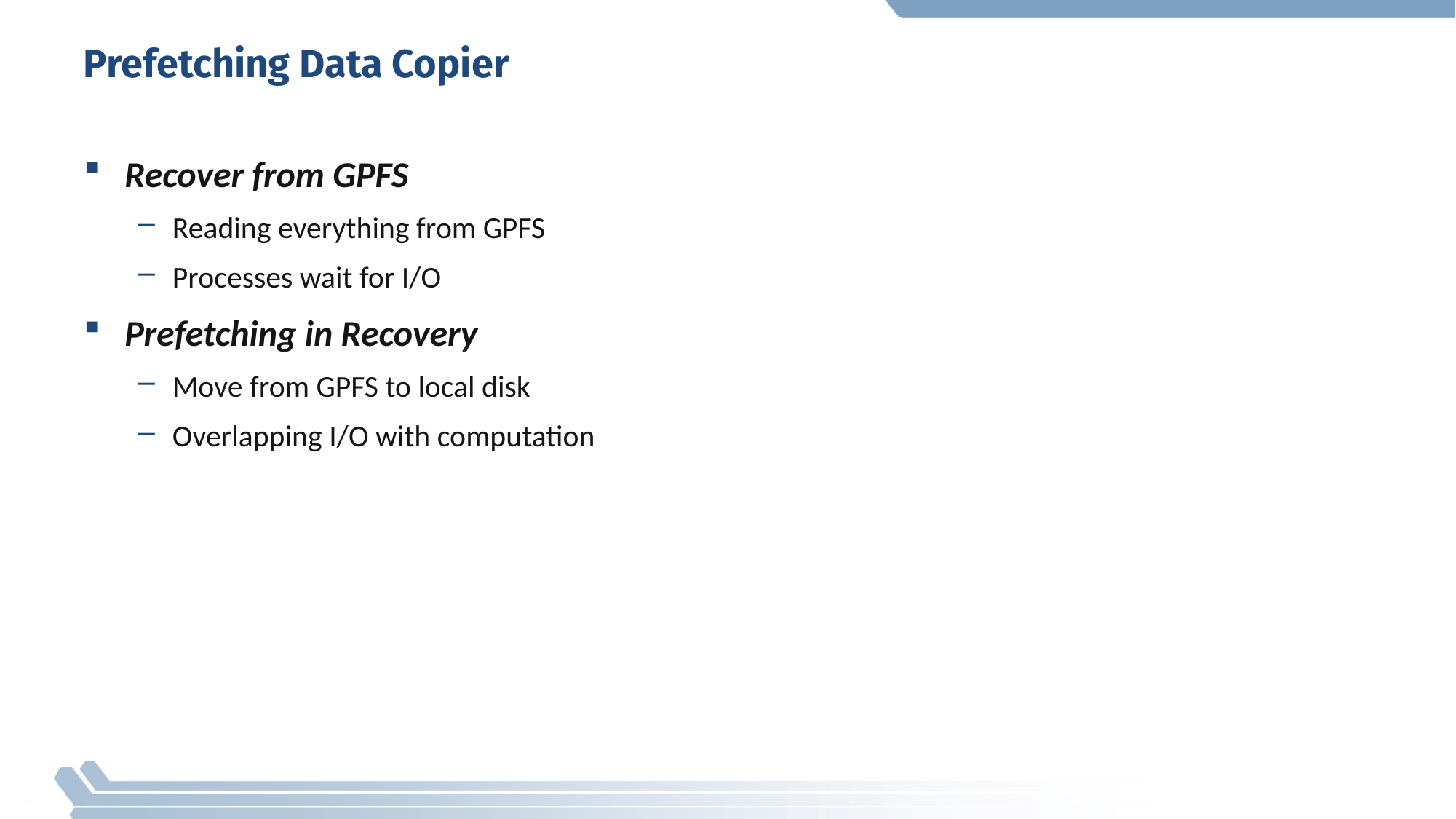

# Prefetching Data Copier
Recover from GPFS
Reading everything from GPFS
Processes wait for I/O
Prefetching in Recovery
Move from GPFS to local disk
Overlapping I/O with computation